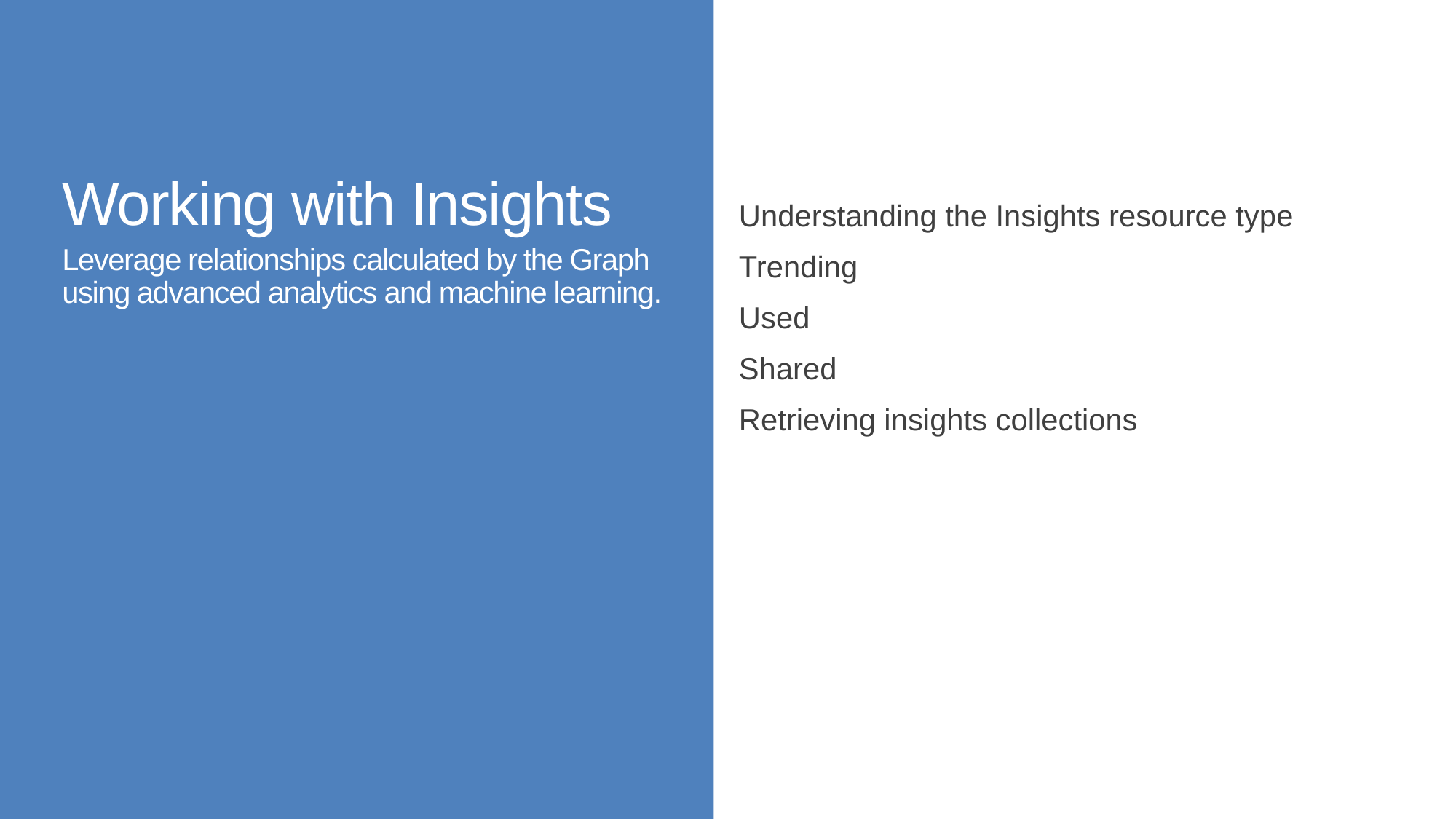

Working with Insights
Leverage relationships calculated by the Graph using advanced analytics and machine learning.
Understanding the Insights resource type
Trending
Used
Shared
Retrieving insights collections